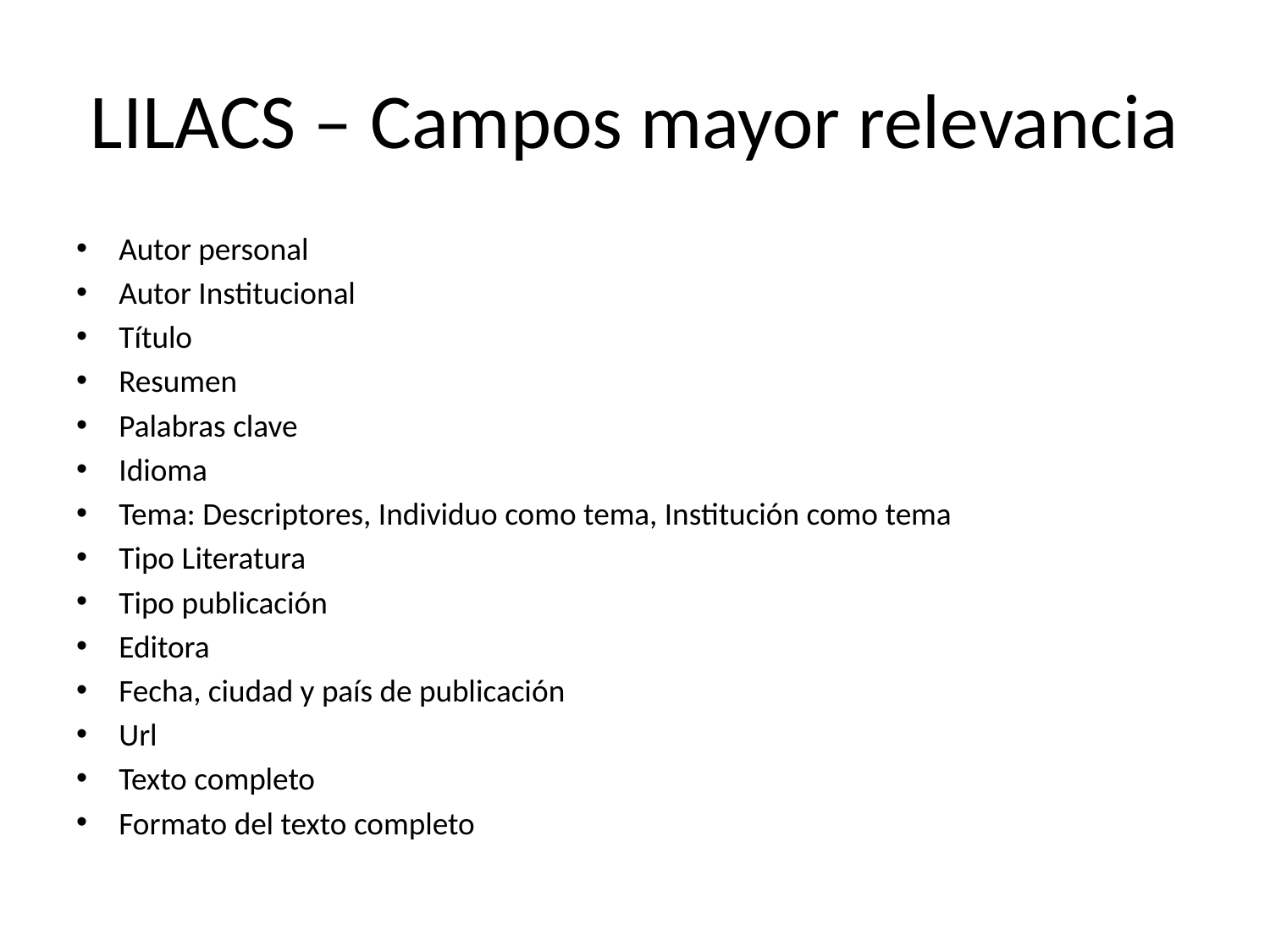

# LILACS – Campos mayor relevancia
Autor personal
Autor Institucional
Título
Resumen
Palabras clave
Idioma
Tema: Descriptores, Individuo como tema, Institución como tema
Tipo Literatura
Tipo publicación
Editora
Fecha, ciudad y país de publicación
Url
Texto completo
Formato del texto completo